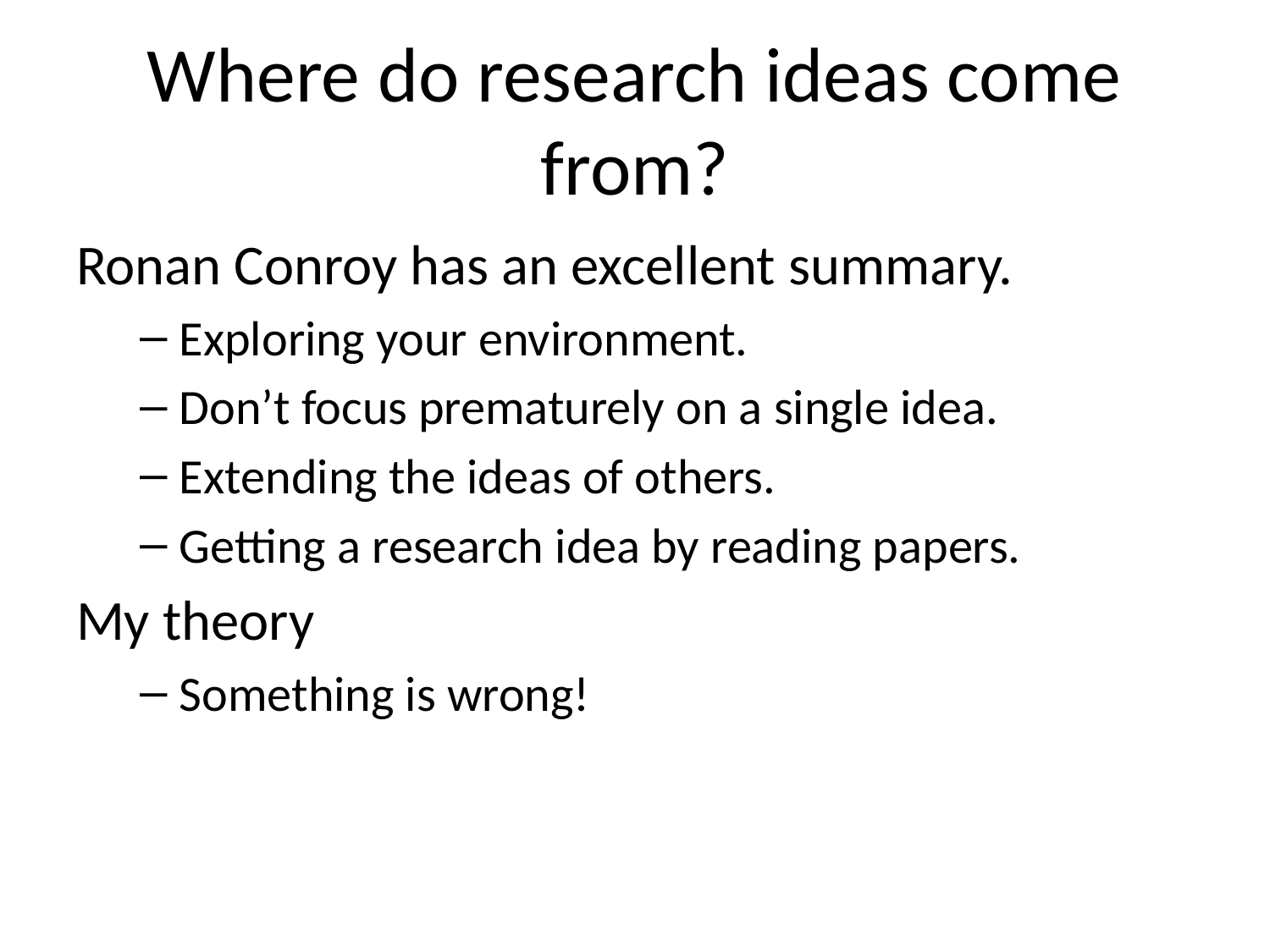

# Where do research ideas come from?
Ronan Conroy has an excellent summary.
Exploring your environment.
Don’t focus prematurely on a single idea.
Extending the ideas of others.
Getting a research idea by reading papers.
My theory
Something is wrong!